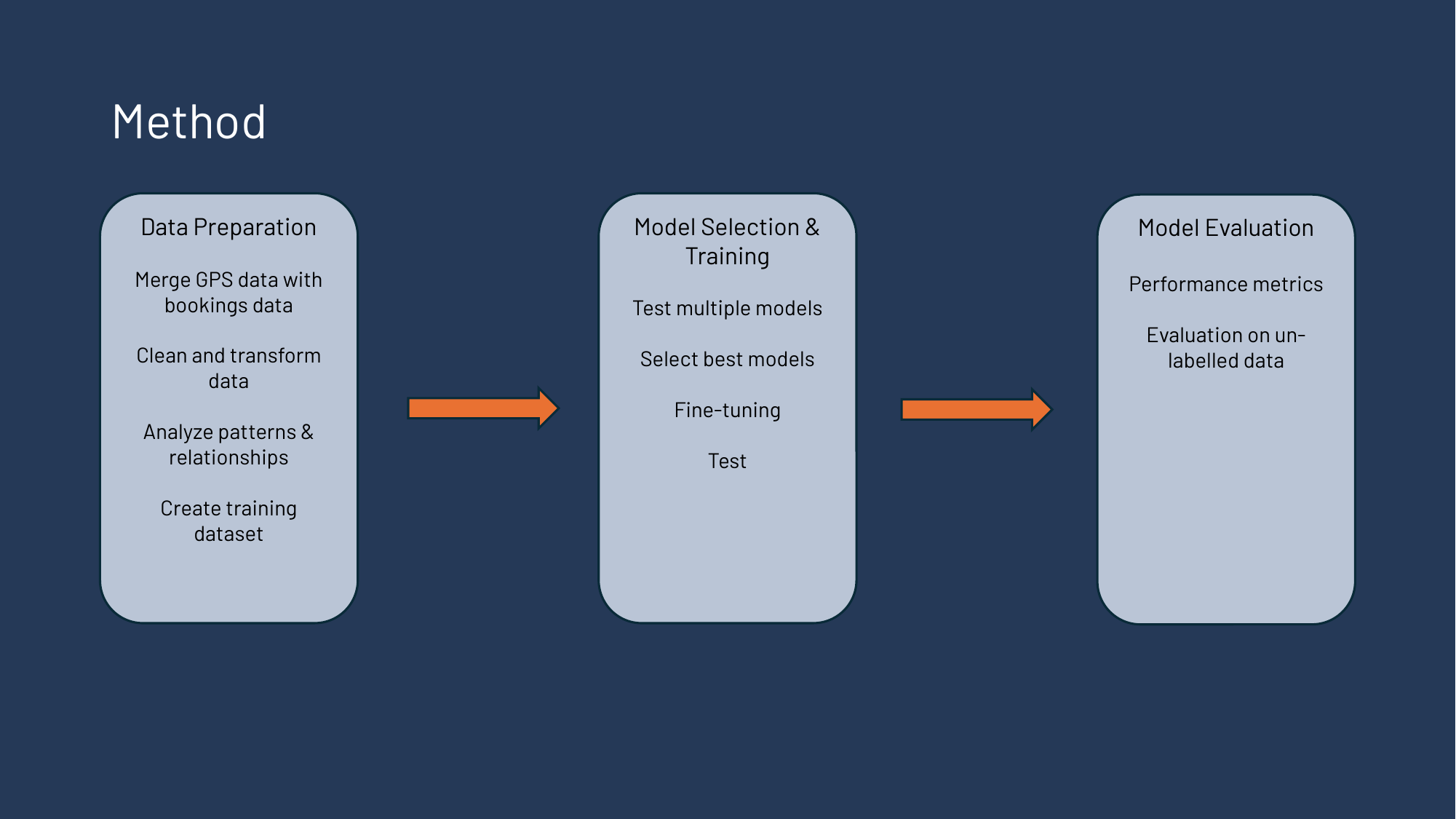

# Method
Data Preparation

Merge GPS data with bookings data

Clean and transform data

Analyze patterns & relationships

Create training dataset
Model Selection & Training

Test multiple models

Select best models

Fine-tuning

Test
Model Evaluation

Performance metrics

Evaluation on un-labelled data